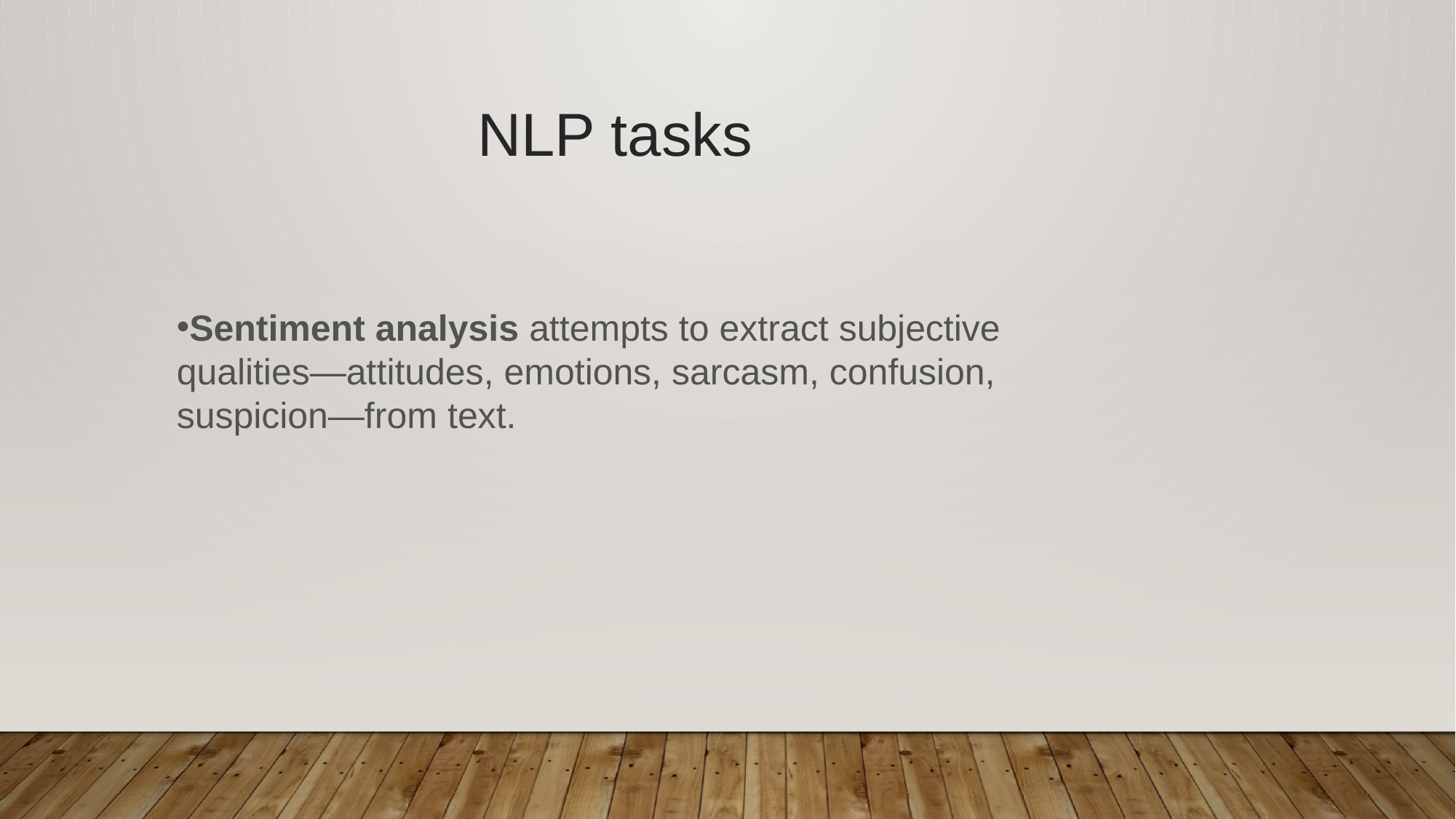

NLP tasks
Sentiment analysis attempts to extract subjective qualities—attitudes, emotions, sarcasm, confusion, suspicion—from text.